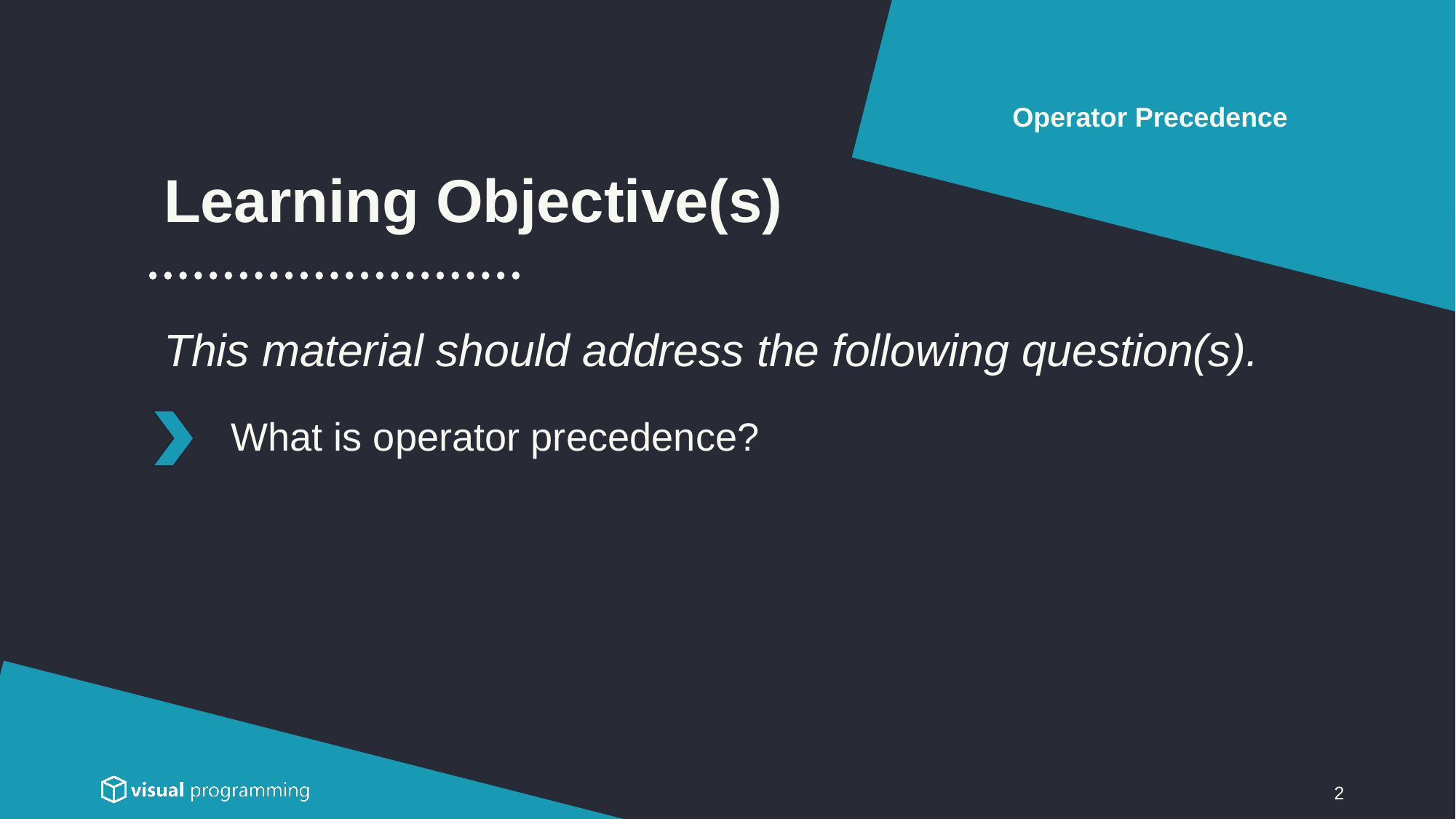

Operator Precedence
Learning Objective(s)
This material should address the following question(s).
# What is operator precedence?
2